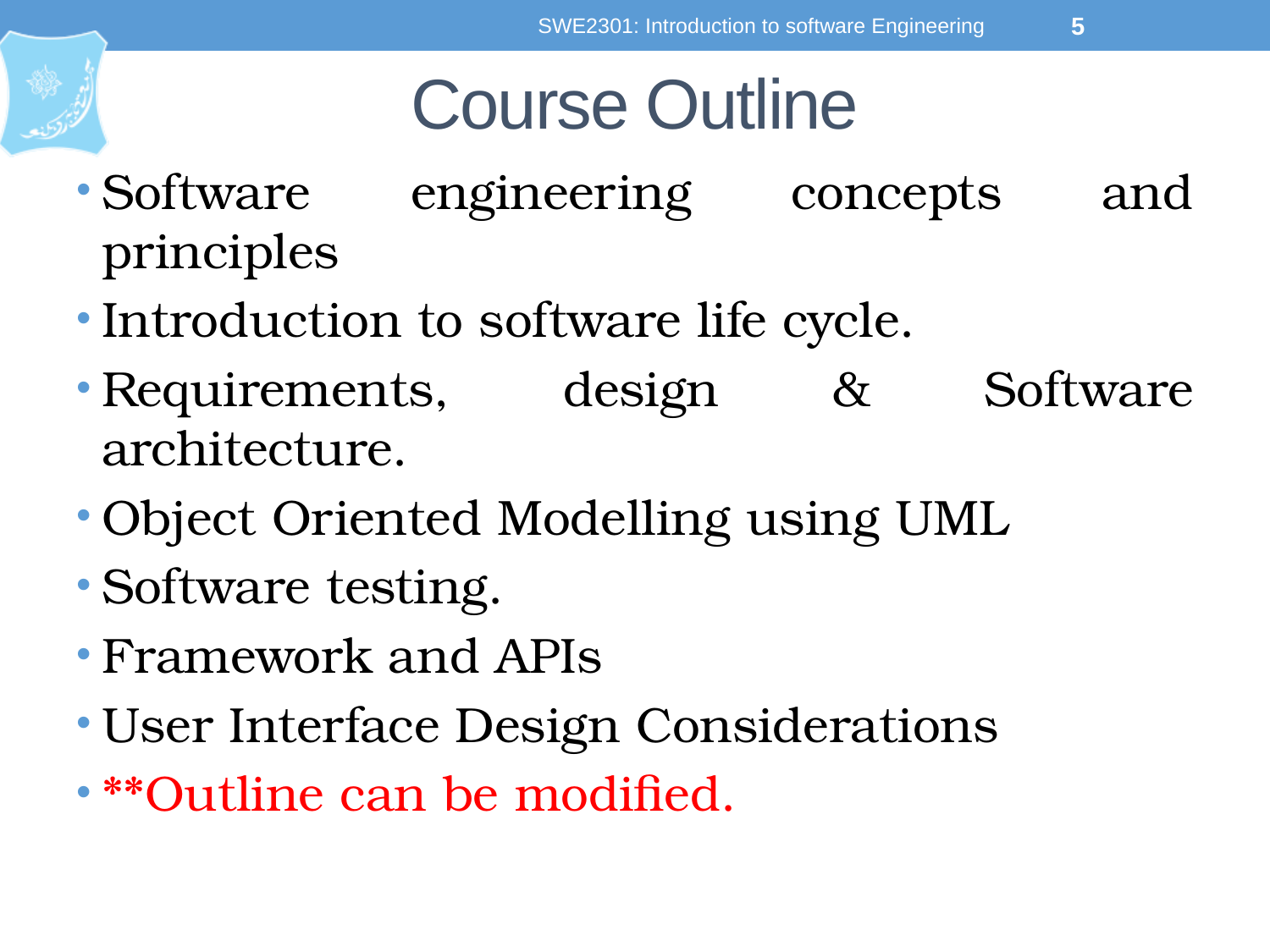

SWE2301: Introduction to software Engineering
5
# Course Outline
Software engineering concepts and principles
Introduction to software life cycle.
Requirements, design & Software architecture.
Object Oriented Modelling using UML
Software testing.
Framework and APIs
User Interface Design Considerations
**Outline can be modified.